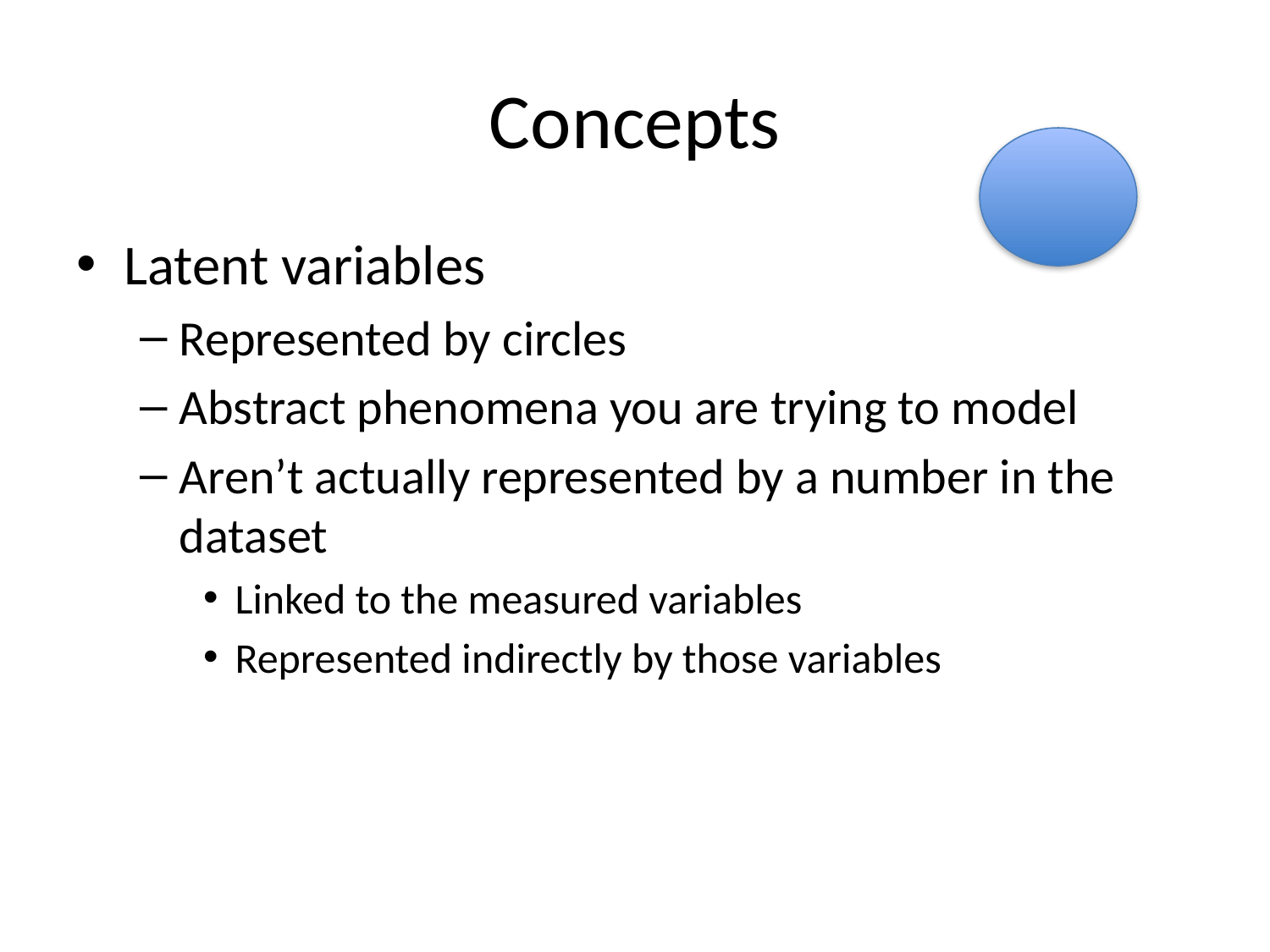

# Concepts

Latent variables
Represented by circles
Abstract phenomena you are trying to model
Aren’t actually represented by a number in the dataset
Linked to the measured variables
Represented indirectly by those variables